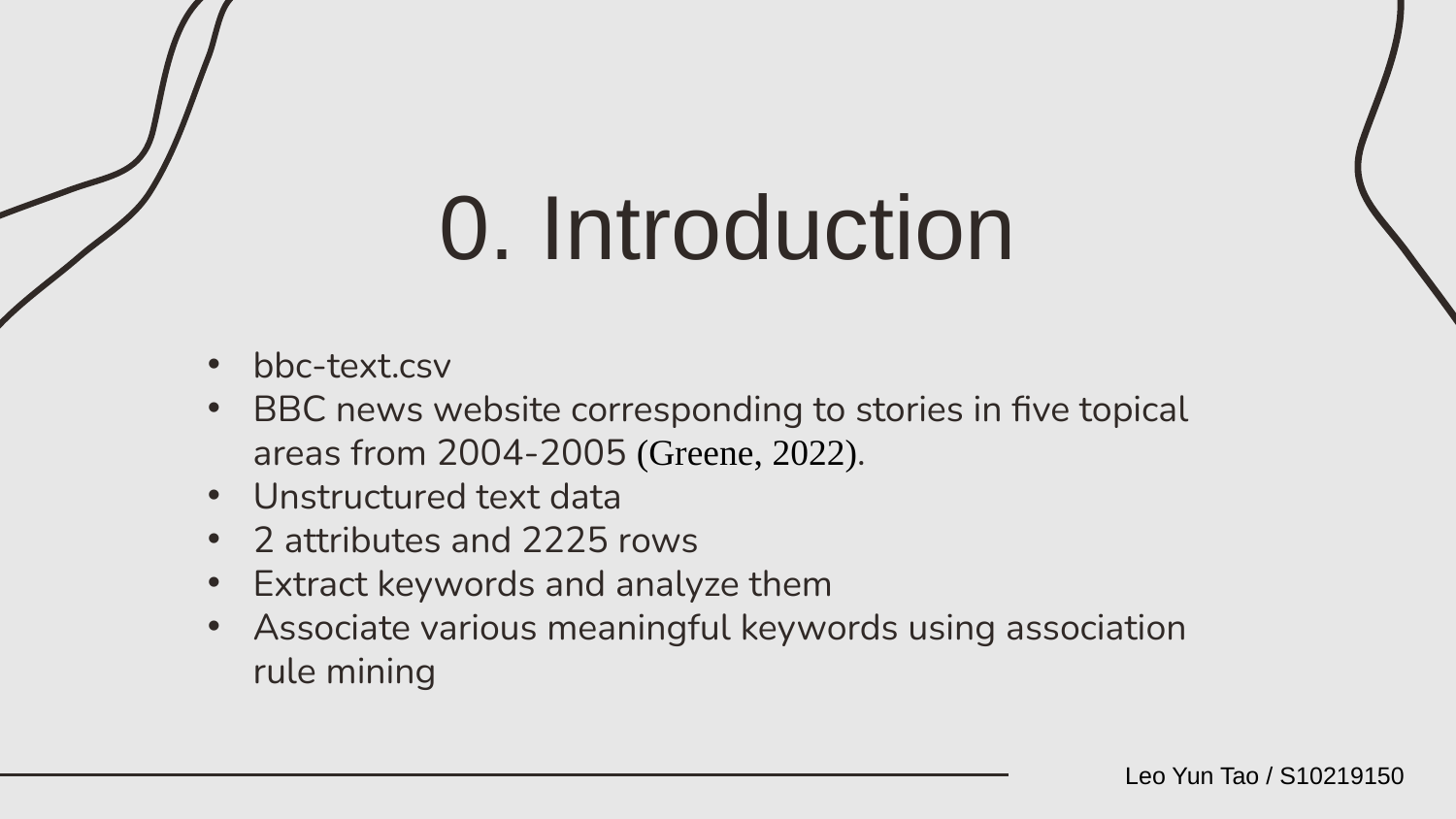

# 0. Introduction
bbc-text.csv
BBC news website corresponding to stories in five topical areas from 2004-2005 (Greene, 2022).
Unstructured text data
2 attributes and 2225 rows
Extract keywords and analyze them
Associate various meaningful keywords using association rule mining
Leo Yun Tao / S10219150